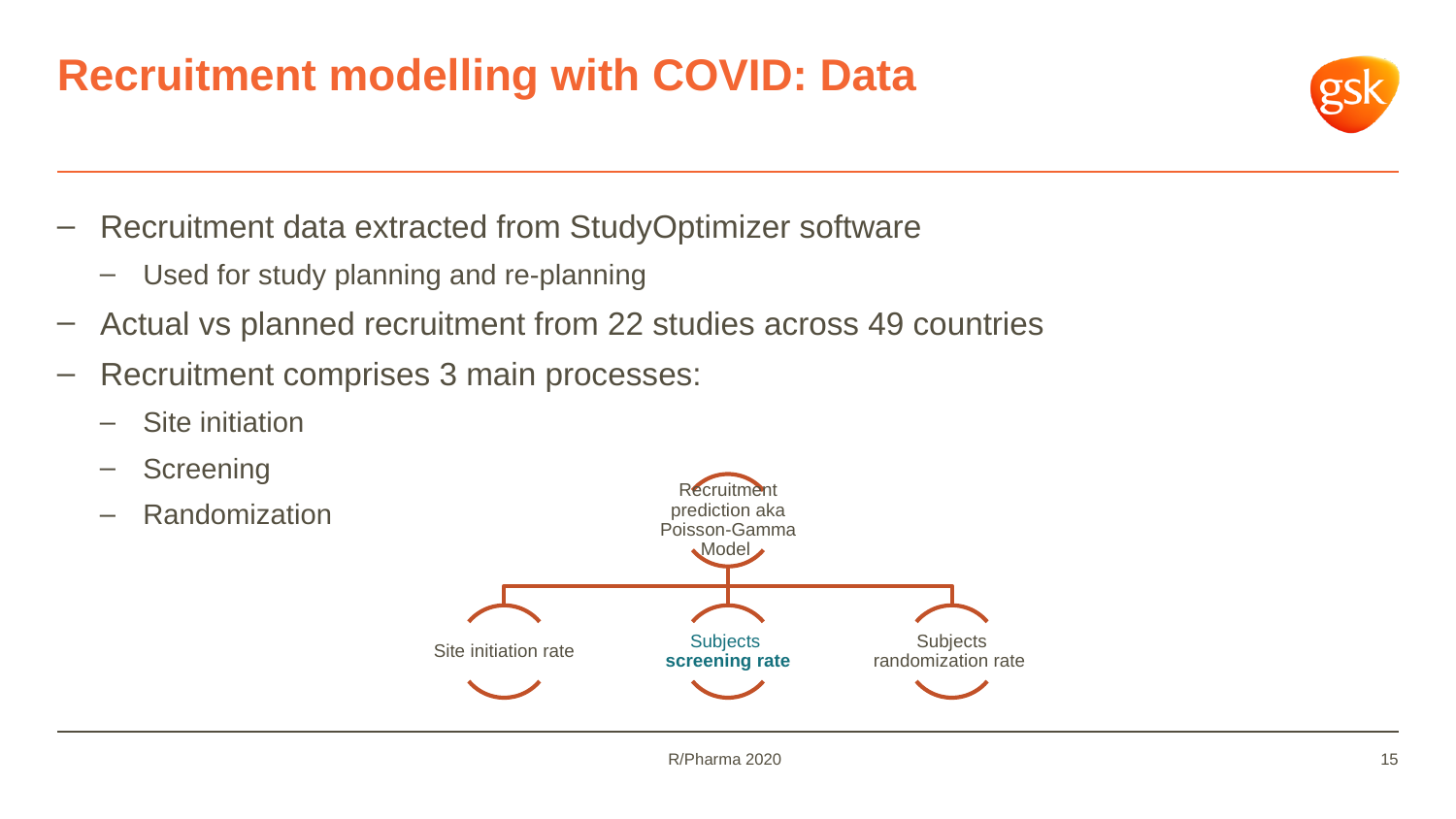

# Recruitment modelling with COVID: Data
Recruitment data extracted from StudyOptimizer software
Used for study planning and re-planning
Actual vs planned recruitment from 22 studies across 49 countries
Recruitment comprises 3 main processes:
Site initiation
Screening
Randomization
Recruitment prediction aka Poisson-Gamma Model
Site initiation rate
Subjects
screening rate
Subjects randomization rate
R/Pharma 2020
15